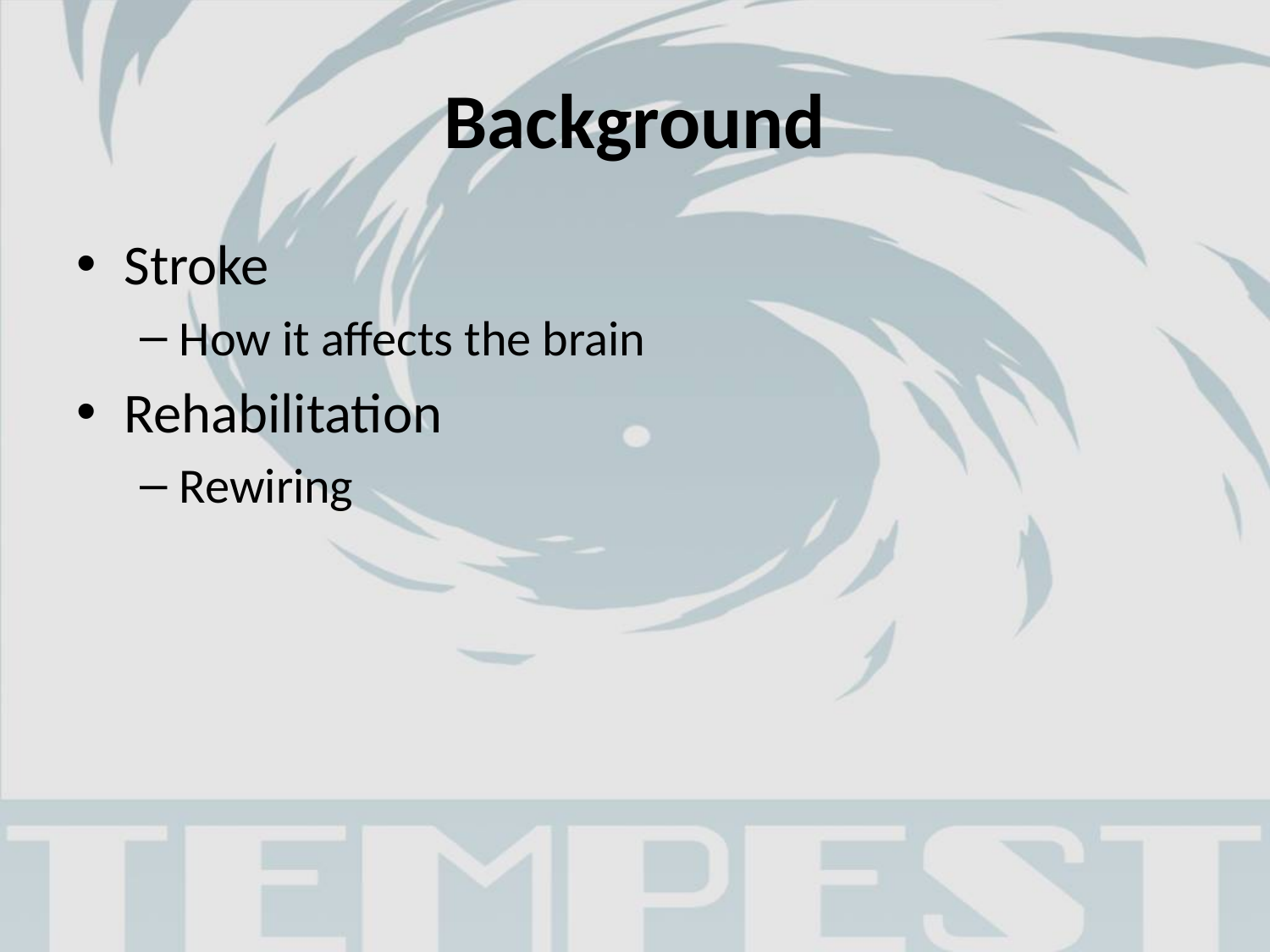

# Background
Stroke
How it affects the brain
Rehabilitation
Rewiring